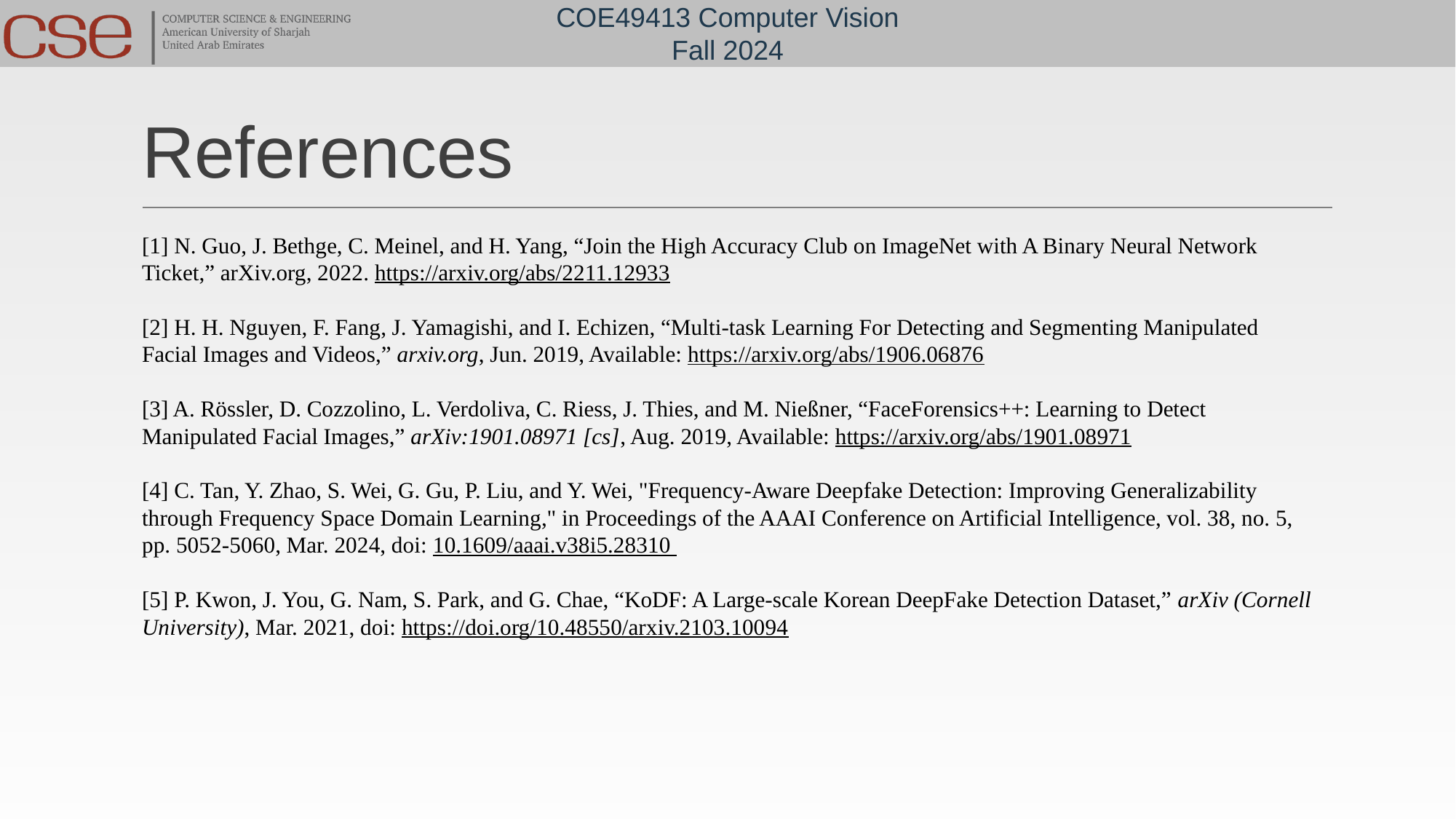

# References
[1] N. Guo, J. Bethge, C. Meinel, and H. Yang, “Join the High Accuracy Club on ImageNet with A Binary Neural Network Ticket,” arXiv.org, 2022. https://arxiv.org/abs/2211.12933

[2] H. H. Nguyen, F. Fang, J. Yamagishi, and I. Echizen, “Multi-task Learning For Detecting and Segmenting Manipulated Facial Images and Videos,” arxiv.org, Jun. 2019, Available: https://arxiv.org/abs/1906.06876
[3] A. Rössler, D. Cozzolino, L. Verdoliva, C. Riess, J. Thies, and M. Nießner, “FaceForensics++: Learning to Detect Manipulated Facial Images,” arXiv:1901.08971 [cs], Aug. 2019, Available: https://arxiv.org/abs/1901.08971

[4] C. Tan, Y. Zhao, S. Wei, G. Gu, P. Liu, and Y. Wei, "Frequency-Aware Deepfake Detection: Improving Generalizability through Frequency Space Domain Learning," in Proceedings of the AAAI Conference on Artificial Intelligence, vol. 38, no. 5, pp. 5052-5060, Mar. 2024, doi: 10.1609/aaai.v38i5.28310

[5] P. Kwon, J. You, G. Nam, S. Park, and G. Chae, “KoDF: A Large-scale Korean DeepFake Detection Dataset,” arXiv (Cornell University), Mar. 2021, doi: https://doi.org/10.48550/arxiv.2103.10094